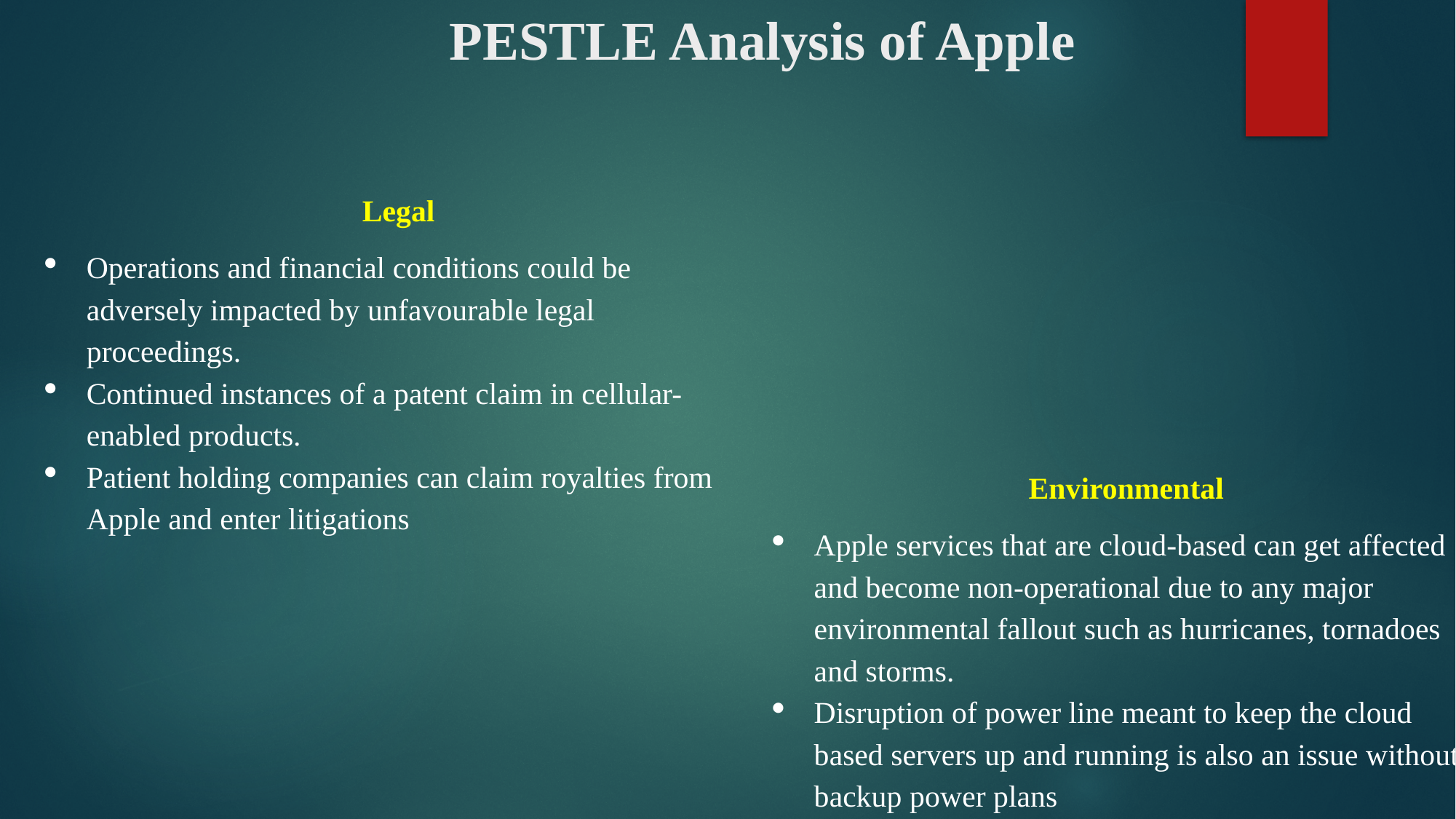

# PESTLE Analysis of Apple
Legal
Operations and financial conditions could be adversely impacted by unfavourable legal proceedings.
Continued instances of a patent claim in cellular-enabled products.
Patient holding companies can claim royalties from Apple and enter litigations
Environmental
Apple services that are cloud-based can get affected and become non-operational due to any major environmental fallout such as hurricanes, tornadoes and storms.
Disruption of power line meant to keep the cloud based servers up and running is also an issue without backup power plans